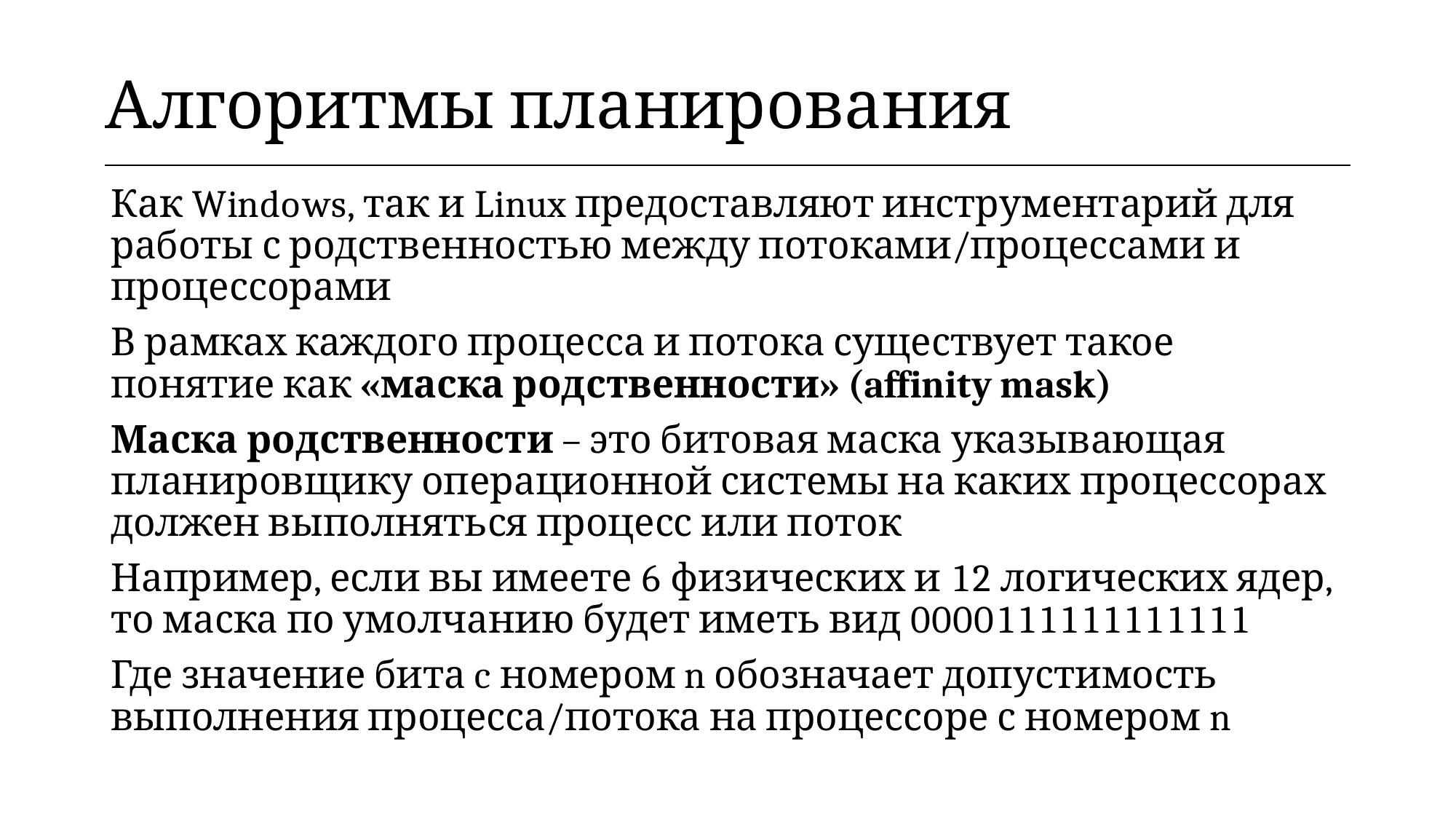

| Алгоритмы планирования |
| --- |
Как Windows, так и Linux предоставляют инструментарий для работы с родственностью между потоками/процессами и процессорами
В рамках каждого процесса и потока существует такое понятие как «маска родственности» (affinity mask)
Маска родственности – это битовая маска указывающая планировщику операционной системы на каких процессорах должен выполняться процесс или поток
Например, если вы имеете 6 физических и 12 логических ядер, то маска по умолчанию будет иметь вид 0000111111111111
Где значение бита c номером n обозначает допустимость выполнения процесса/потока на процессоре с номером n